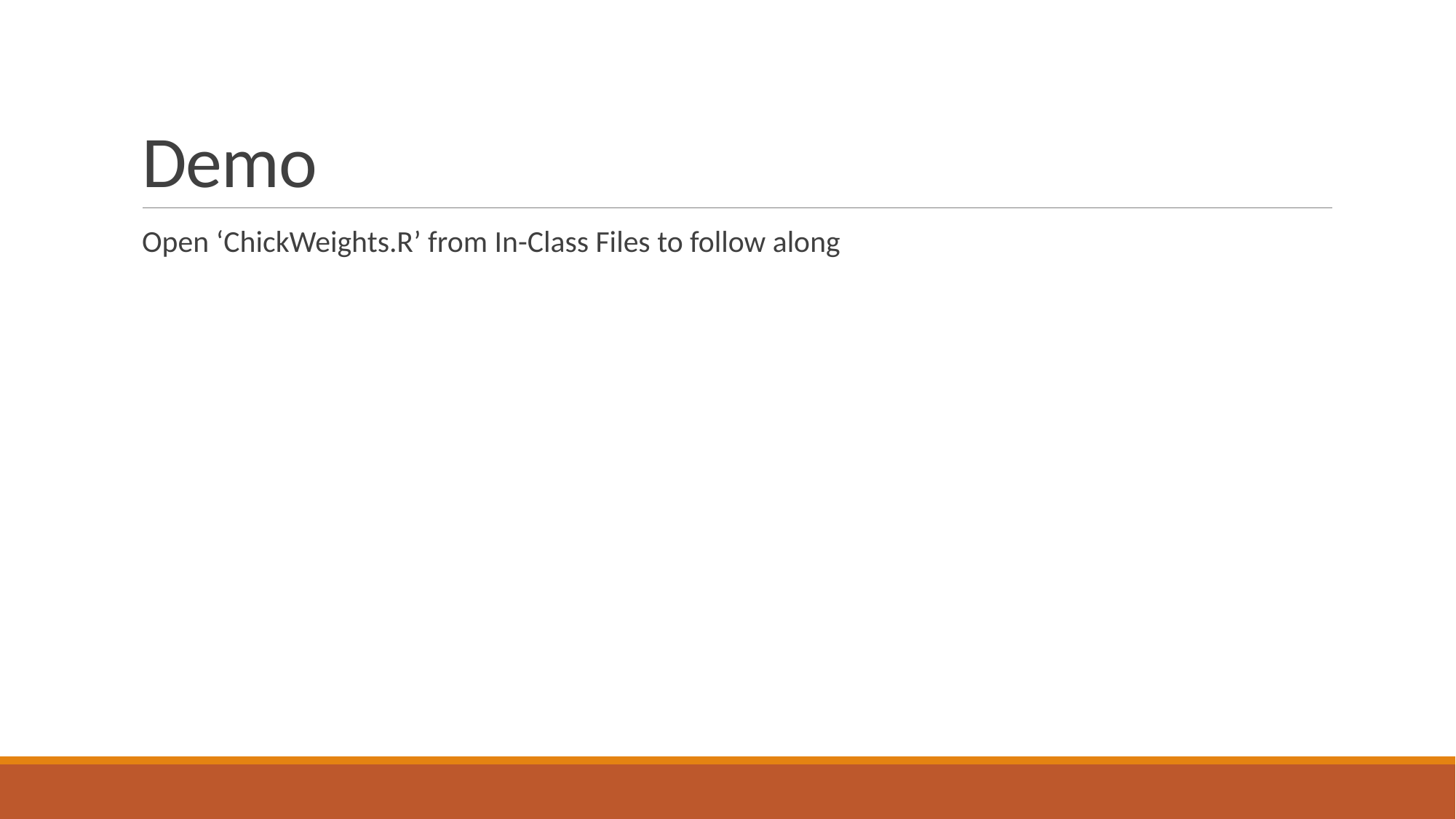

# Demo
Open ‘ChickWeights.R’ from In-Class Files to follow along